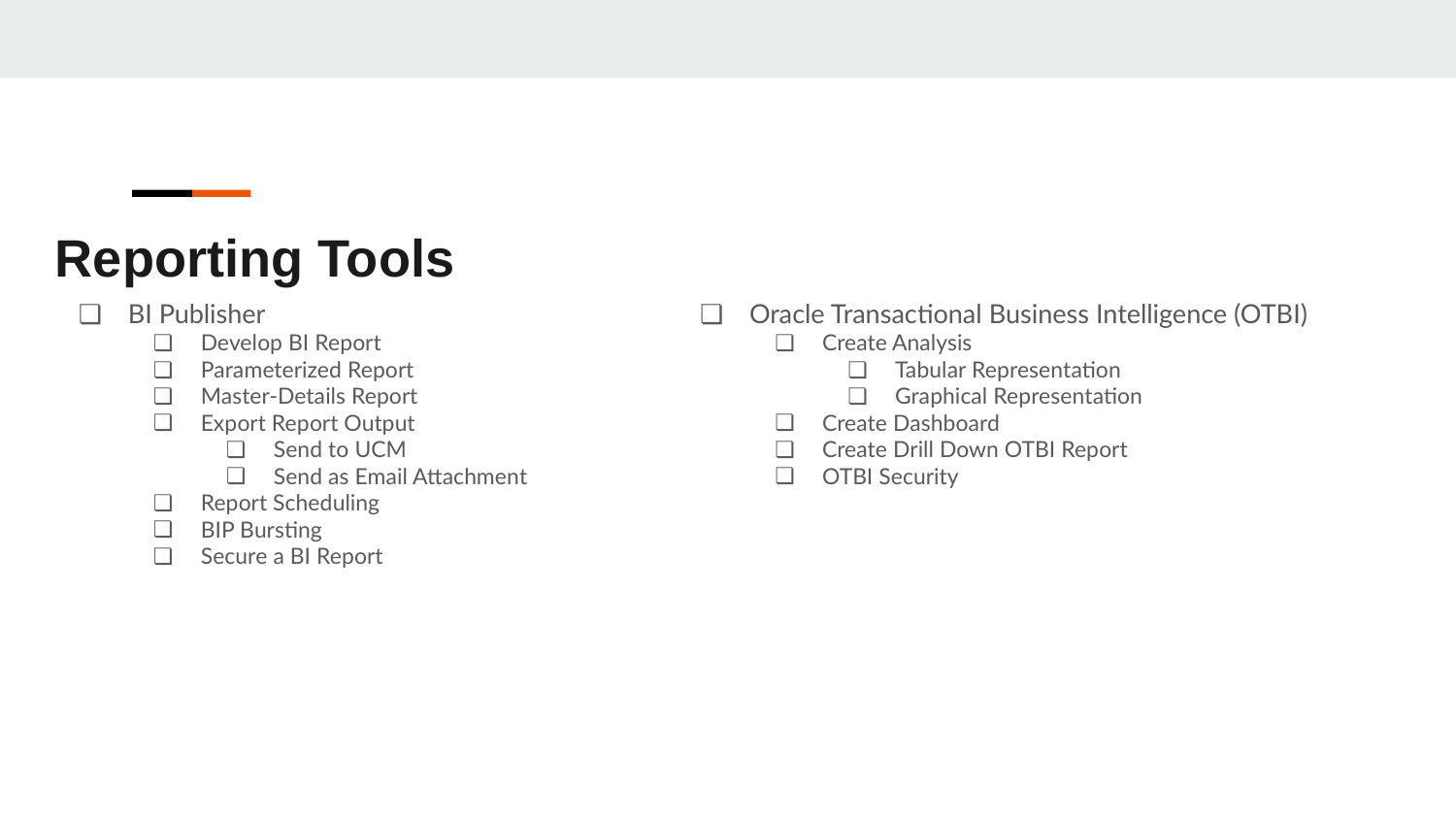

Reporting Tools
BI Publisher
Develop BI Report
Parameterized Report
Master-Details Report
Export Report Output
Send to UCM
Send as Email Attachment
Report Scheduling
BIP Bursting
Secure a BI Report
Oracle Transactional Business Intelligence (OTBI)
Create Analysis
Tabular Representation
Graphical Representation
Create Dashboard
Create Drill Down OTBI Report
OTBI Security